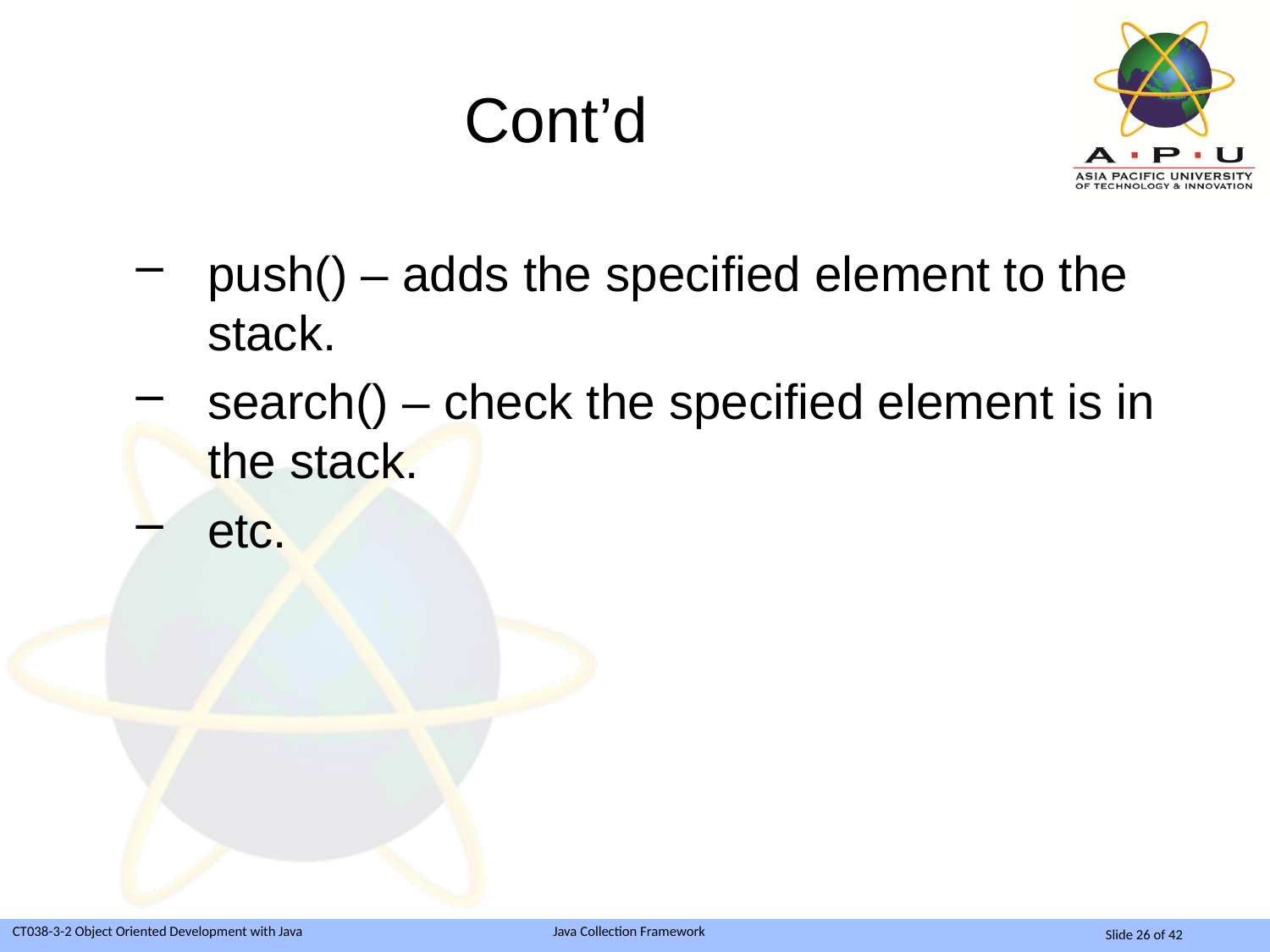

# Cont’d
push() – adds the specified element to the stack.
search() – check the specified element is in the stack.
etc.